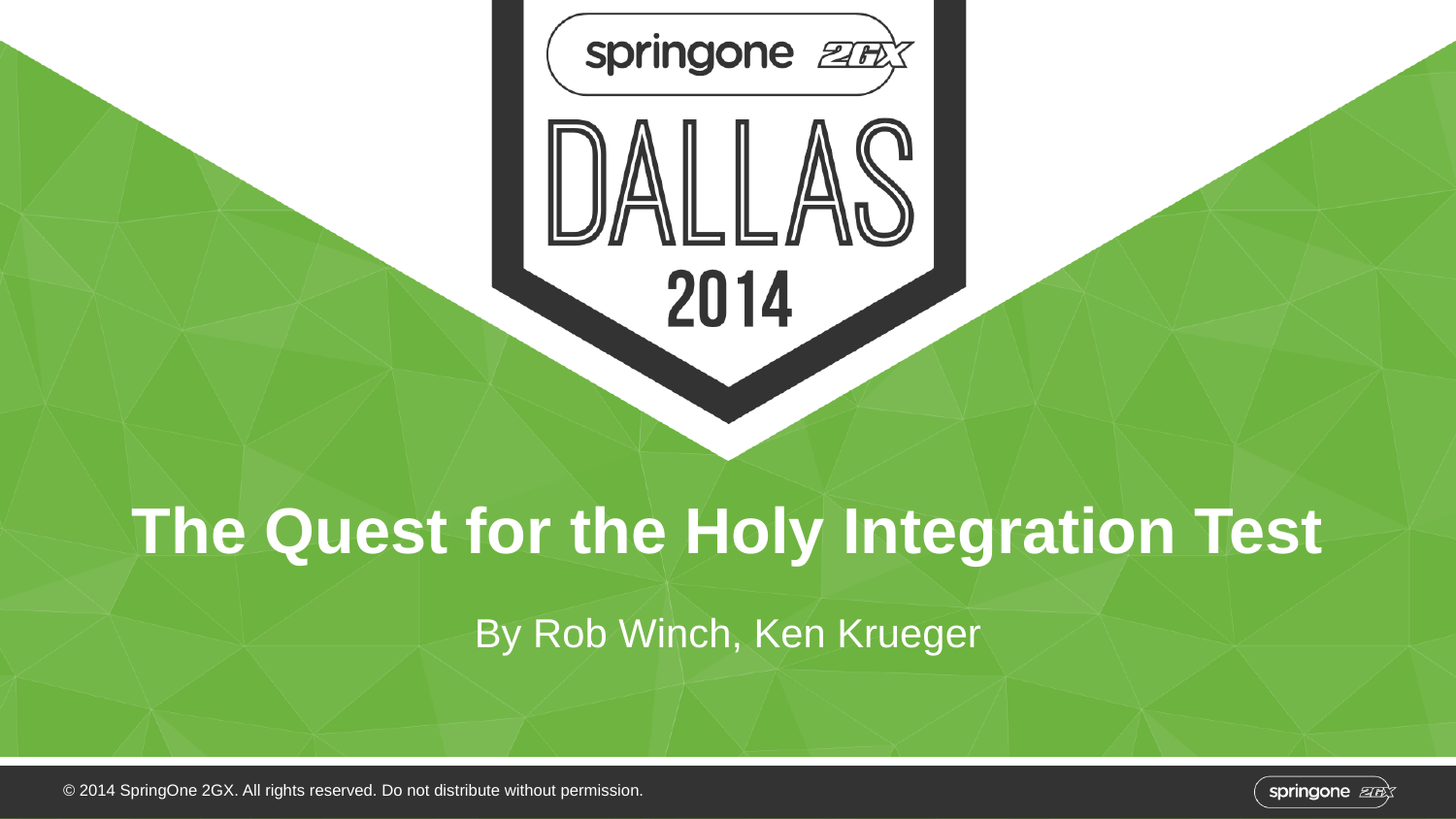

# The Quest for the Holy Integration Test
By Rob Winch, Ken Krueger